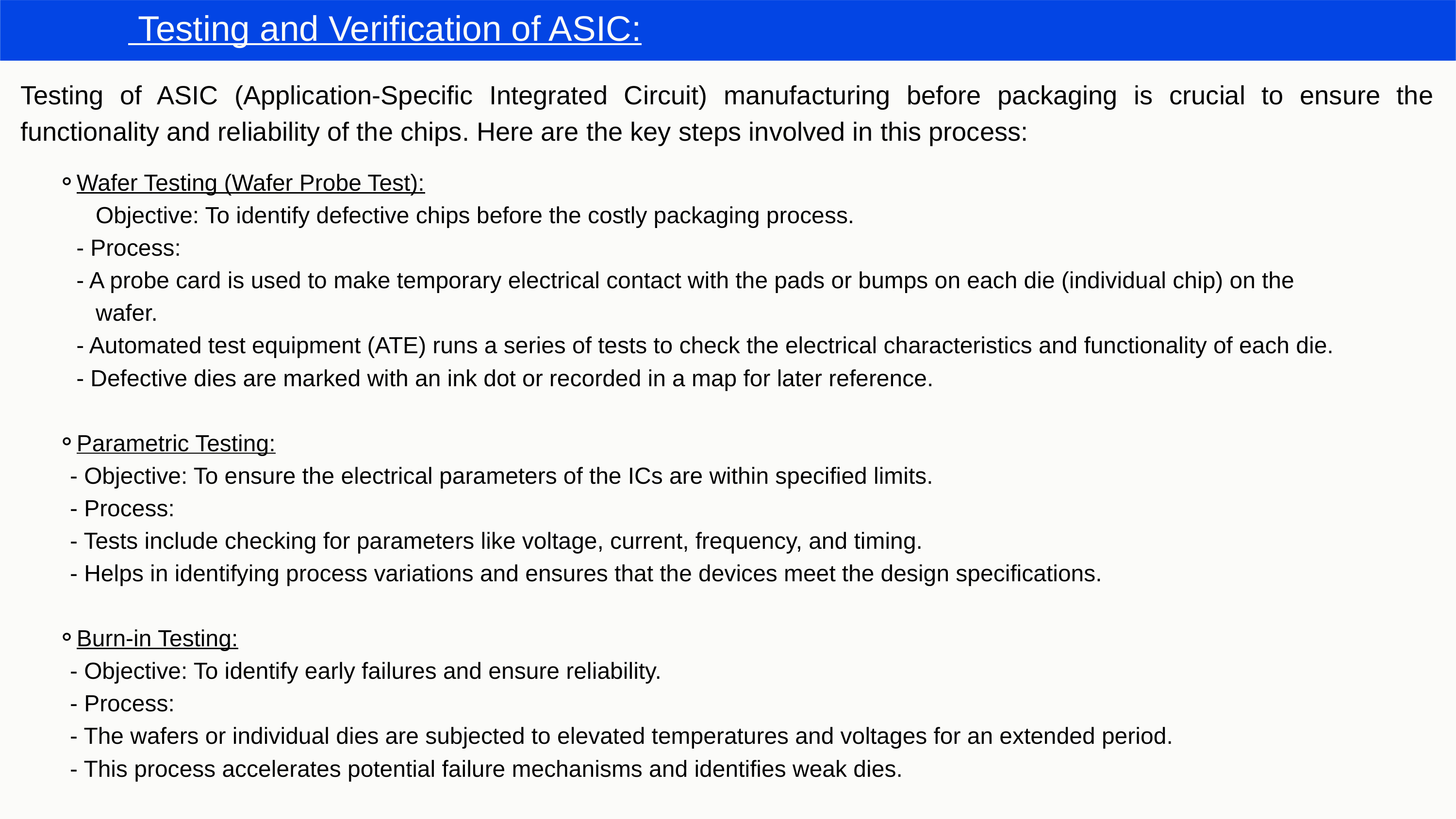

Testing and Verification of ASIC:
Testing of ASIC (Application-Specific Integrated Circuit) manufacturing before packaging is crucial to ensure the functionality and reliability of the chips. Here are the key steps involved in this process:
Wafer Testing (Wafer Probe Test):
      Objective: To identify defective chips before the costly packaging process.
   - Process:
   - A probe card is used to make temporary electrical contact with the pads or bumps on each die (individual chip) on the
      wafer.
   - Automated test equipment (ATE) runs a series of tests to check the electrical characteristics and functionality of each die.
   - Defective dies are marked with an ink dot or recorded in a map for later reference.

Parametric Testing:
  - Objective: To ensure the electrical parameters of the ICs are within specified limits.
  - Process:
  - Tests include checking for parameters like voltage, current, frequency, and timing.
  - Helps in identifying process variations and ensures that the devices meet the design specifications.

Burn-in Testing:
  - Objective: To identify early failures and ensure reliability.
  - Process:
  - The wafers or individual dies are subjected to elevated temperatures and voltages for an extended period.
  - This process accelerates potential failure mechanisms and identifies weak dies.